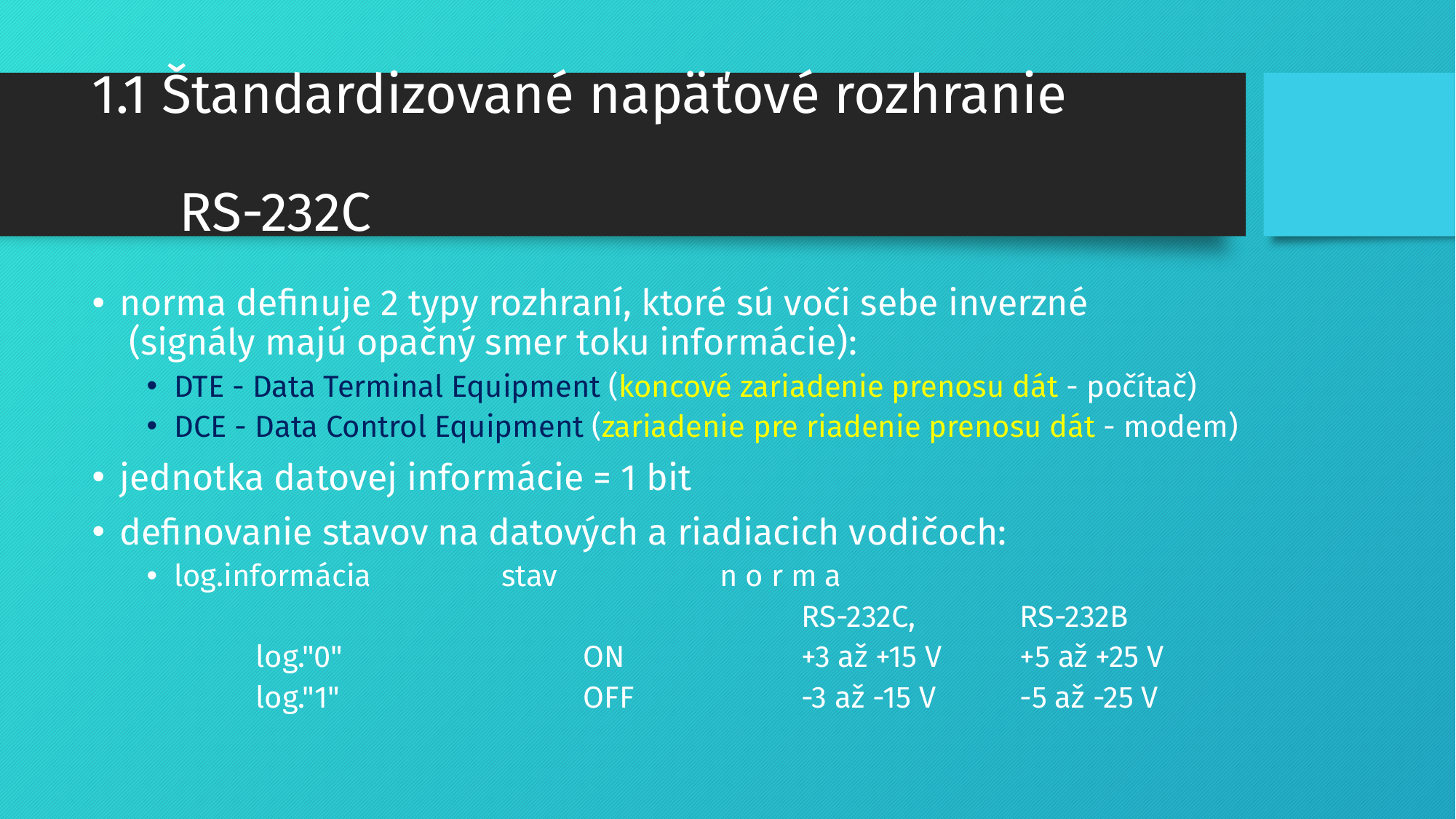

# 1.1 Štandardizované napäťové rozhranie RS-232C
norma definuje 2 typy rozhraní, ktoré sú voči sebe inverzné                          (signály majú opačný smer toku informácie):
DTE - Data Terminal Equipment (koncové zariadenie prenosu dát - počítač)
DCE - Data Control Equipment (zariadenie pre riadenie prenosu dát - modem)
jednotka datovej informácie = 1 bit
definovanie stavov na datových a riadiacich vodičoch:
log.informácia 		stav 		n o r m a
						RS-232C,  	RS-232B
	log."0" 			ON 		+3 až +15 V 	+5 až +25 V
	log."1" 			OFF 		-3 až -15 V 	-5 až -25 V